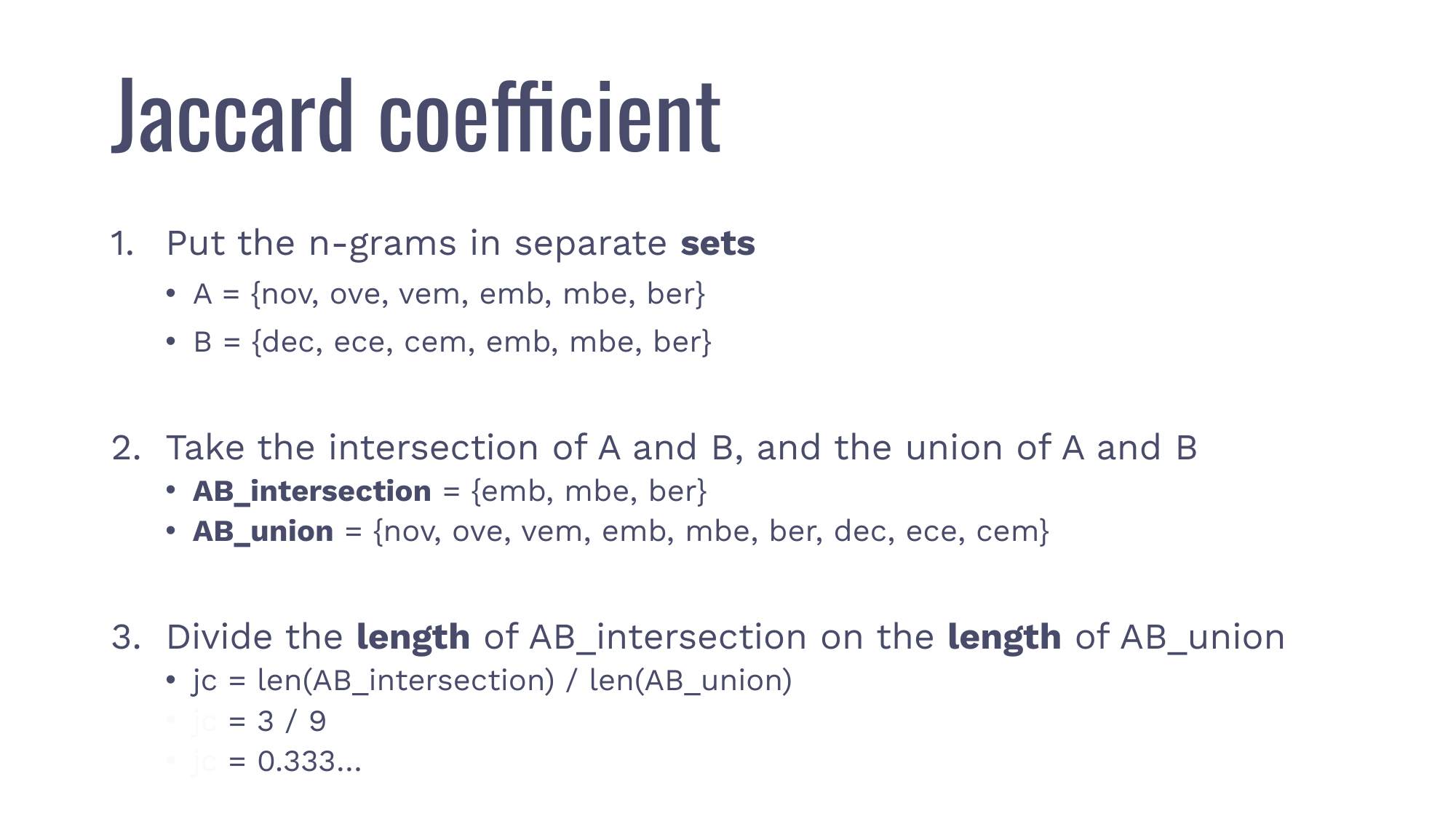

# Jaccard coefficient
Put the n-grams in separate sets
A = {nov, ove, vem, emb, mbe, ber}
B = {dec, ece, cem, emb, mbe, ber}

Take the intersection of A and B, and the union of A and B
AB_intersection = {emb, mbe, ber}
AB_union = {nov, ove, vem, emb, mbe, ber, dec, ece, cem}

Divide the length of AB_intersection on the length of AB_union
jc = len(AB_intersection) / len(AB_union)
jc = 3 / 9
jc = 0.333…